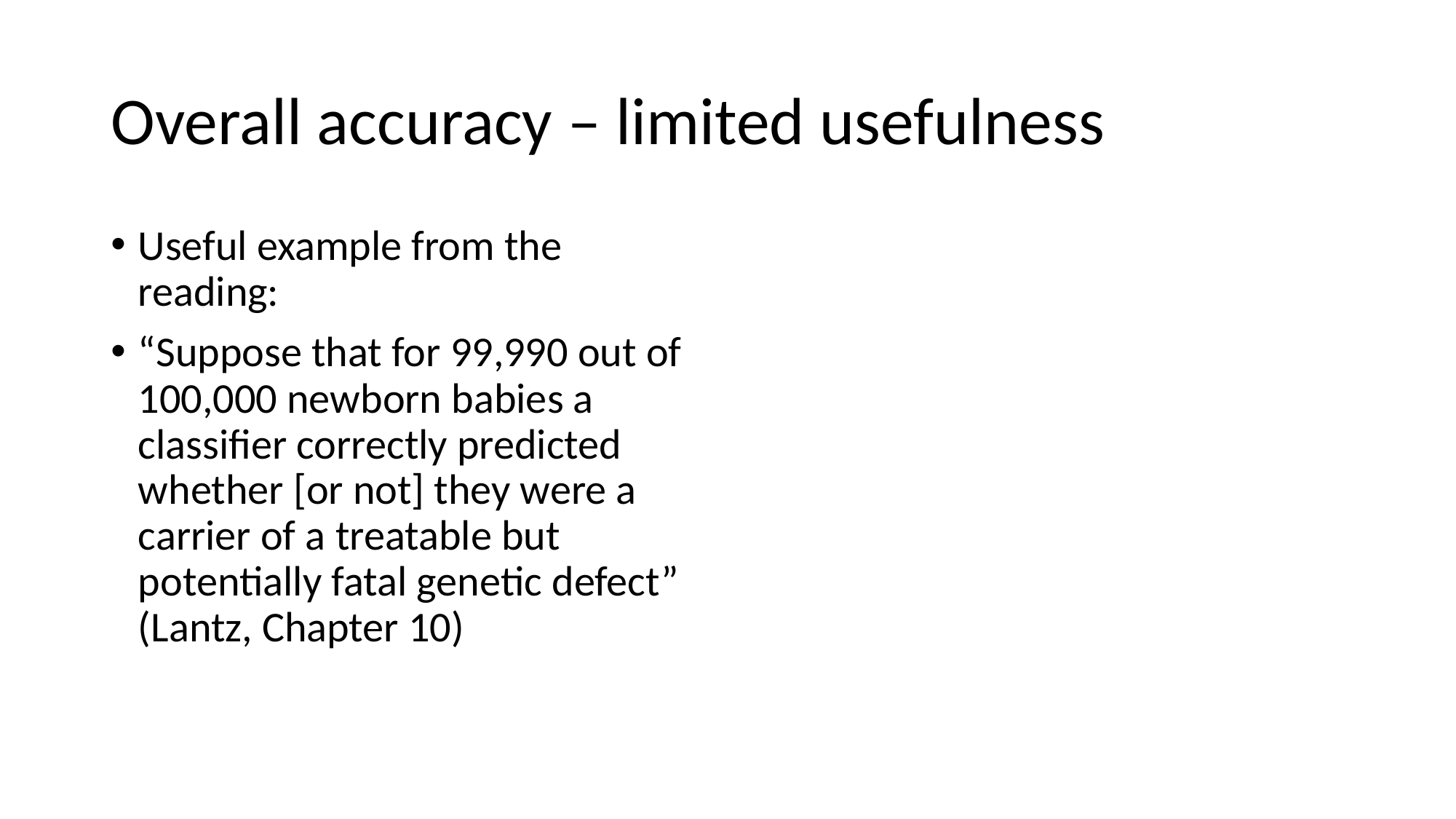

# Overall accuracy – limited usefulness
Useful example from the reading:
“Suppose that for 99,990 out of 100,000 newborn babies a classifier correctly predicted whether [or not] they were a carrier of a treatable but potentially fatal genetic defect” (Lantz, Chapter 10)